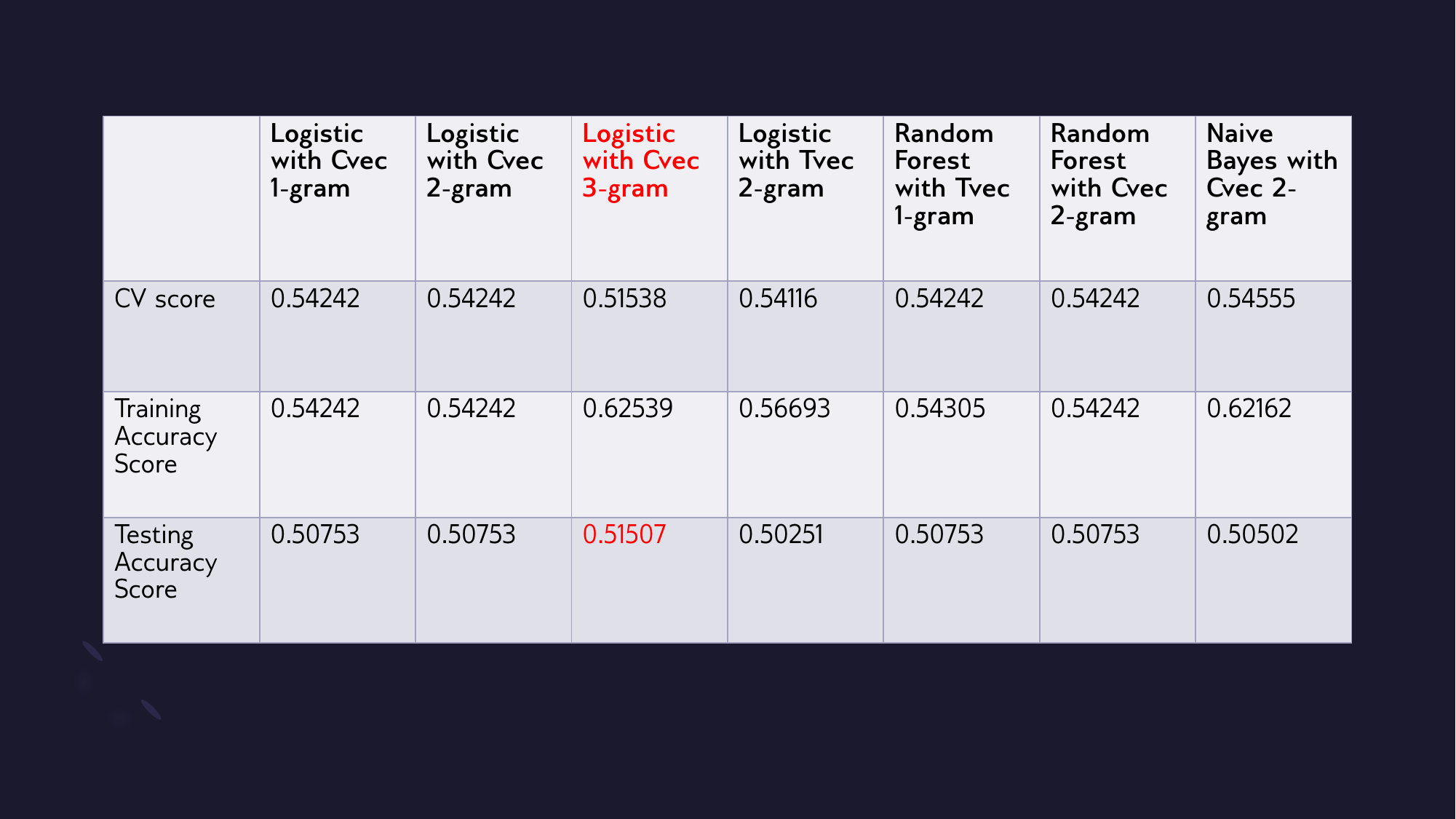

|  | Logistic with Cvec 1-gram | Logistic with Cvec 2-gram | Logistic with Cvec 3-gram | Logistic with Tvec 2-gram | Random Forest with Tvec 1-gram | Random Forest with Cvec 2-gram | Naive Bayes with Cvec 2-gram |
| --- | --- | --- | --- | --- | --- | --- | --- |
| CV score | 0.54242 | 0.54242 | 0.51538 | 0.54116 | 0.54242 | 0.54242 | 0.54555 |
| Training Accuracy Score | 0.54242 | 0.54242 | 0.62539 | 0.56693 | 0.54305 | 0.54242 | 0.62162 |
| Testing Accuracy Score | 0.50753 | 0.50753 | 0.51507 | 0.50251 | 0.50753 | 0.50753 | 0.50502 |